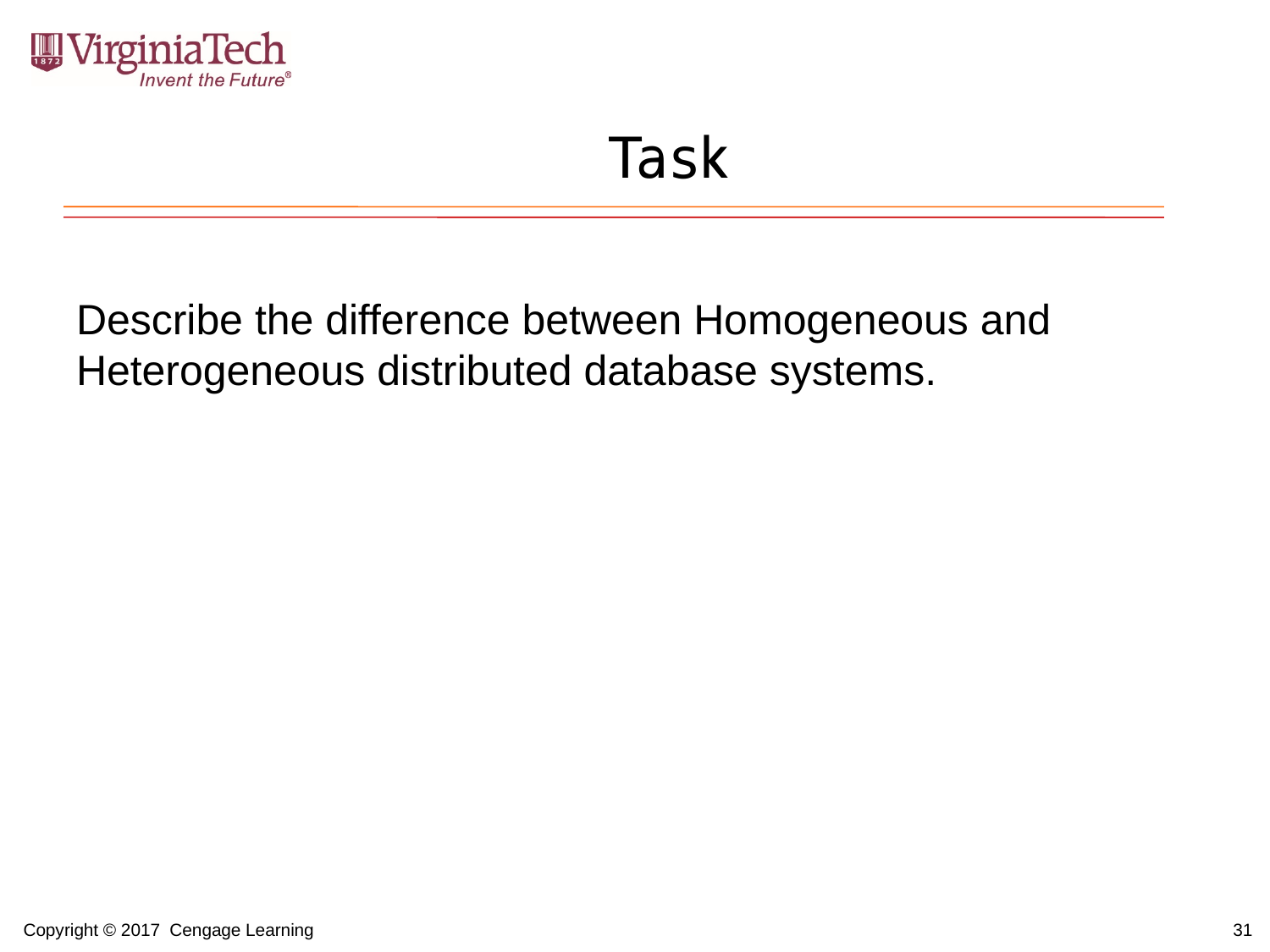

# Task
Describe the difference between Homogeneous and Heterogeneous distributed database systems.
31
Copyright © 2017  Cengage Learning